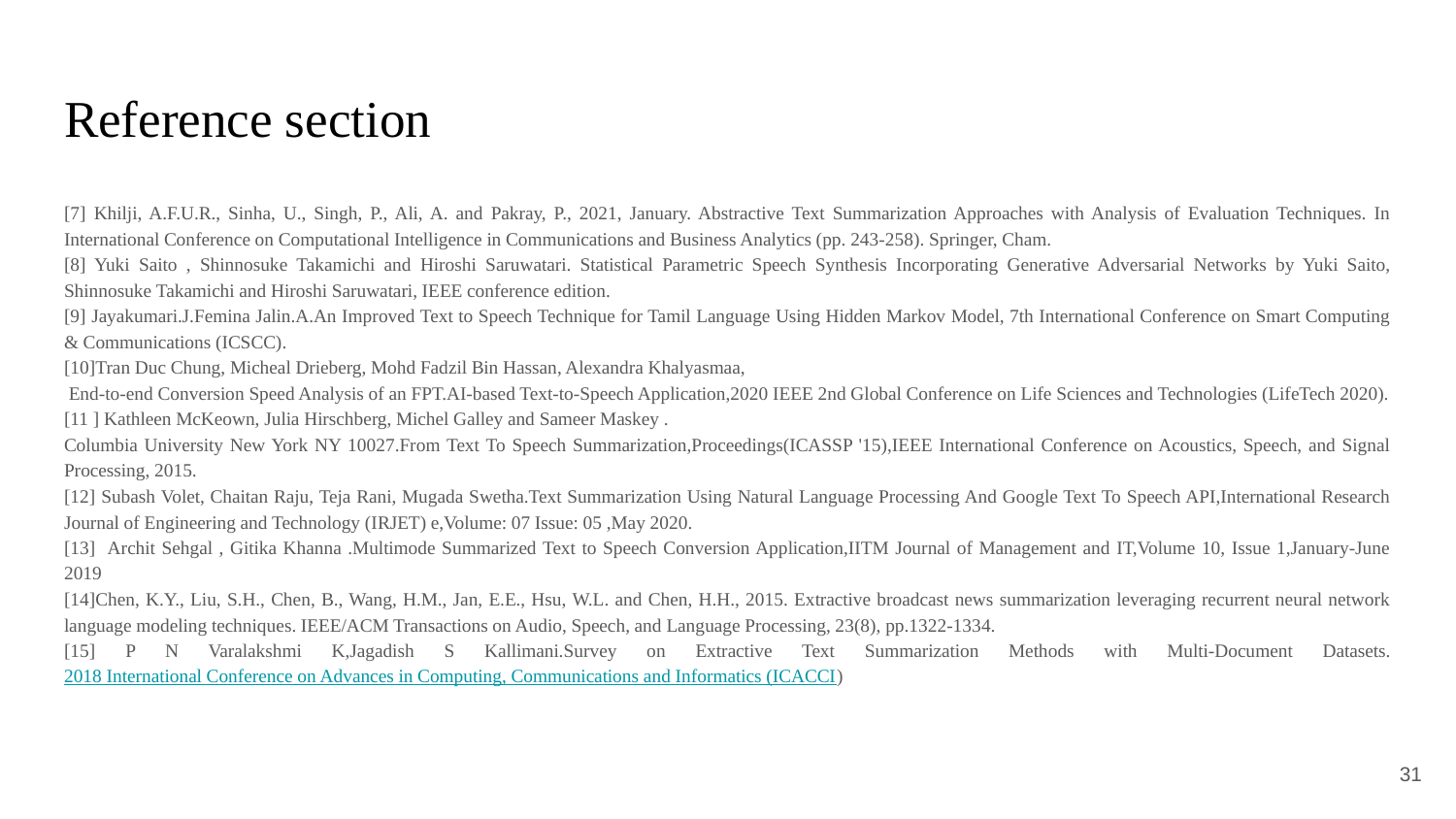

# Reference section
[7] Khilji, A.F.U.R., Sinha, U., Singh, P., Ali, A. and Pakray, P., 2021, January. Abstractive Text Summarization Approaches with Analysis of Evaluation Techniques. In International Conference on Computational Intelligence in Communications and Business Analytics (pp. 243-258). Springer, Cham.
[8] Yuki Saito , Shinnosuke Takamichi and Hiroshi Saruwatari. Statistical Parametric Speech Synthesis Incorporating Generative Adversarial Networks by Yuki Saito, Shinnosuke Takamichi and Hiroshi Saruwatari, IEEE conference edition.
[9] Jayakumari.J.Femina Jalin.A.An Improved Text to Speech Technique for Tamil Language Using Hidden Markov Model, 7th International Conference on Smart Computing & Communications (ICSCC).
[10]Tran Duc Chung, Micheal Drieberg, Mohd Fadzil Bin Hassan, Alexandra Khalyasmaa,
 End-to-end Conversion Speed Analysis of an FPT.AI-based Text-to-Speech Application,2020 IEEE 2nd Global Conference on Life Sciences and Technologies (LifeTech 2020).
[11 ] Kathleen McKeown, Julia Hirschberg, Michel Galley and Sameer Maskey .
Columbia University New York NY 10027.From Text To Speech Summarization,Proceedings(ICASSP '15),IEEE International Conference on Acoustics, Speech, and Signal Processing, 2015.
[12] Subash Volet, Chaitan Raju, Teja Rani, Mugada Swetha.Text Summarization Using Natural Language Processing And Google Text To Speech API,International Research Journal of Engineering and Technology (IRJET) e,Volume: 07 Issue: 05 ,May 2020.
[13]  Archit Sehgal , Gitika Khanna .Multimode Summarized Text to Speech Conversion Application,IITM Journal of Management and IT,Volume 10, Issue 1,January-June 2019
[14]Chen, K.Y., Liu, S.H., Chen, B., Wang, H.M., Jan, E.E., Hsu, W.L. and Chen, H.H., 2015. Extractive broadcast news summarization leveraging recurrent neural network language modeling techniques. IEEE/ACM Transactions on Audio, Speech, and Language Processing, 23(8), pp.1322-1334.
[15] P N Varalakshmi K,Jagadish S Kallimani.Survey on Extractive Text Summarization Methods with Multi-Document Datasets. 2018 International Conference on Advances in Computing, Communications and Informatics (ICACCI)
31